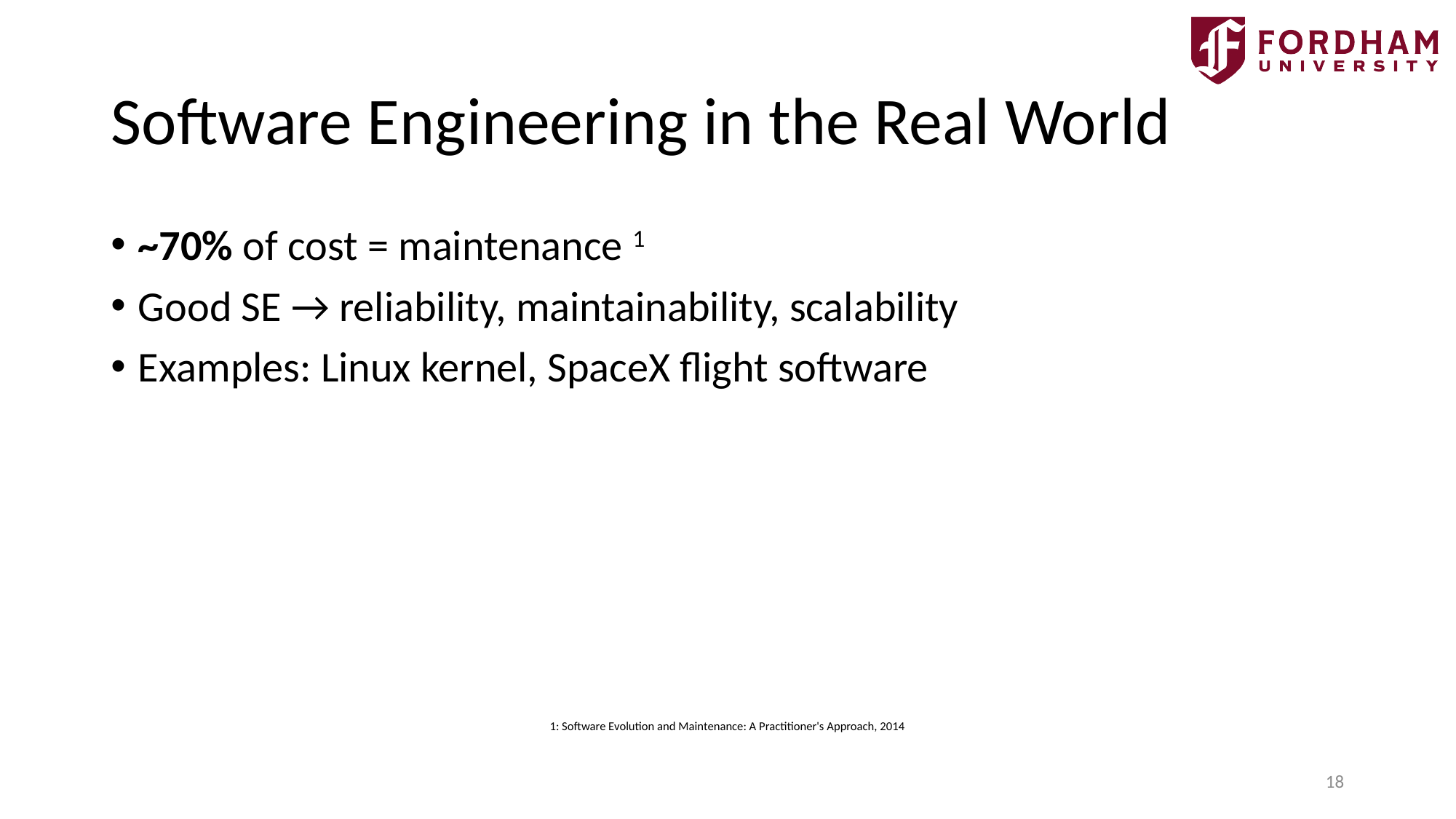

# Software Engineering in the Real World
~70% of cost = maintenance 1
Good SE → reliability, maintainability, scalability
Examples: Linux kernel, SpaceX flight software
1: Software Evolution and Maintenance: A Practitioner's Approach, 2014

18